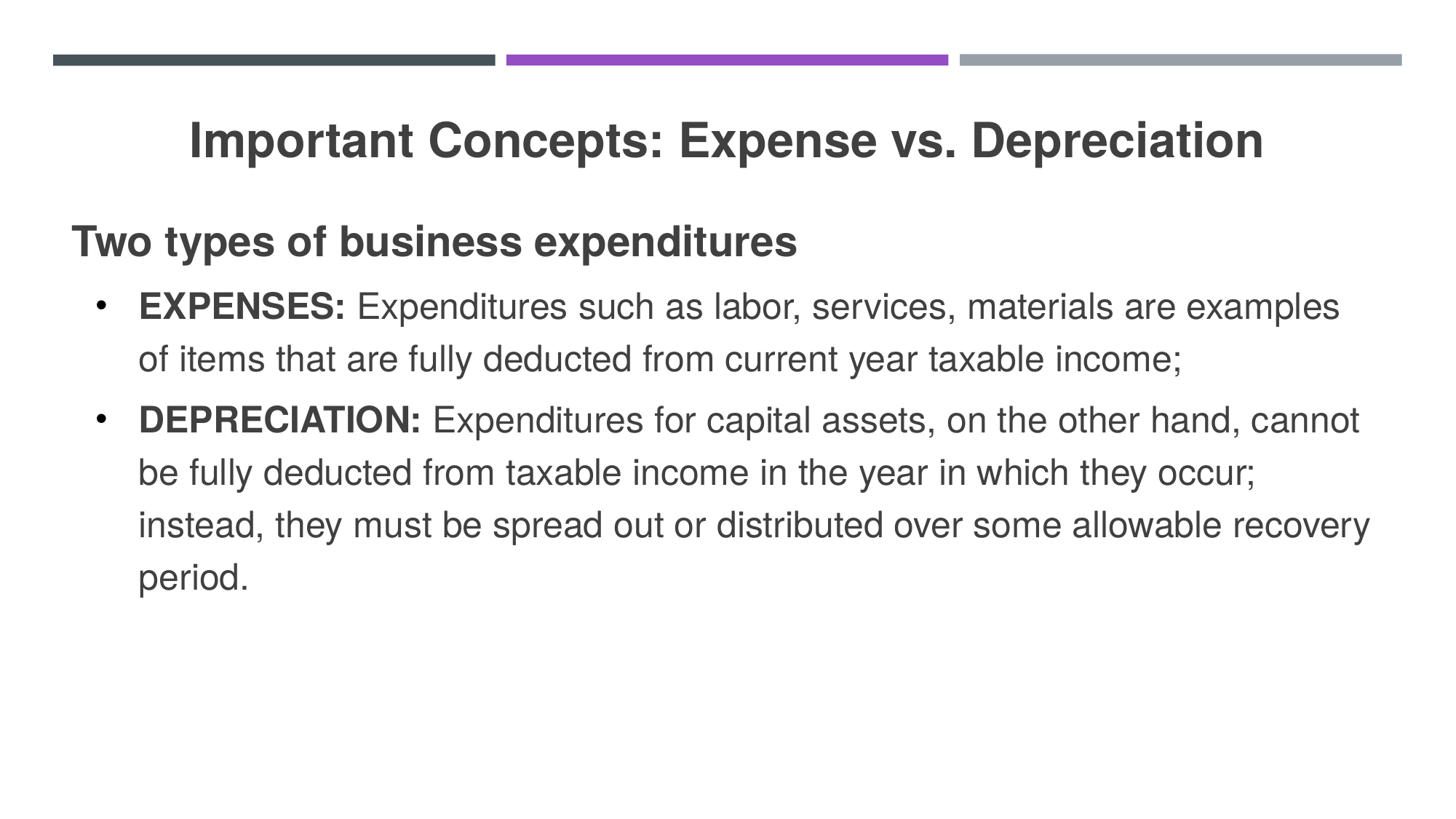

Important Concepts: Expense vs. Depreciation
Two types of business expenditures
EXPENSES: Expenditures such as labor, services, materials are examples of items that are fully deducted from current year taxable income;
DEPRECIATION: Expenditures for capital assets, on the other hand, cannot be fully deducted from taxable income in the year in which they occur; instead, they must be spread out or distributed over some allowable recovery period.